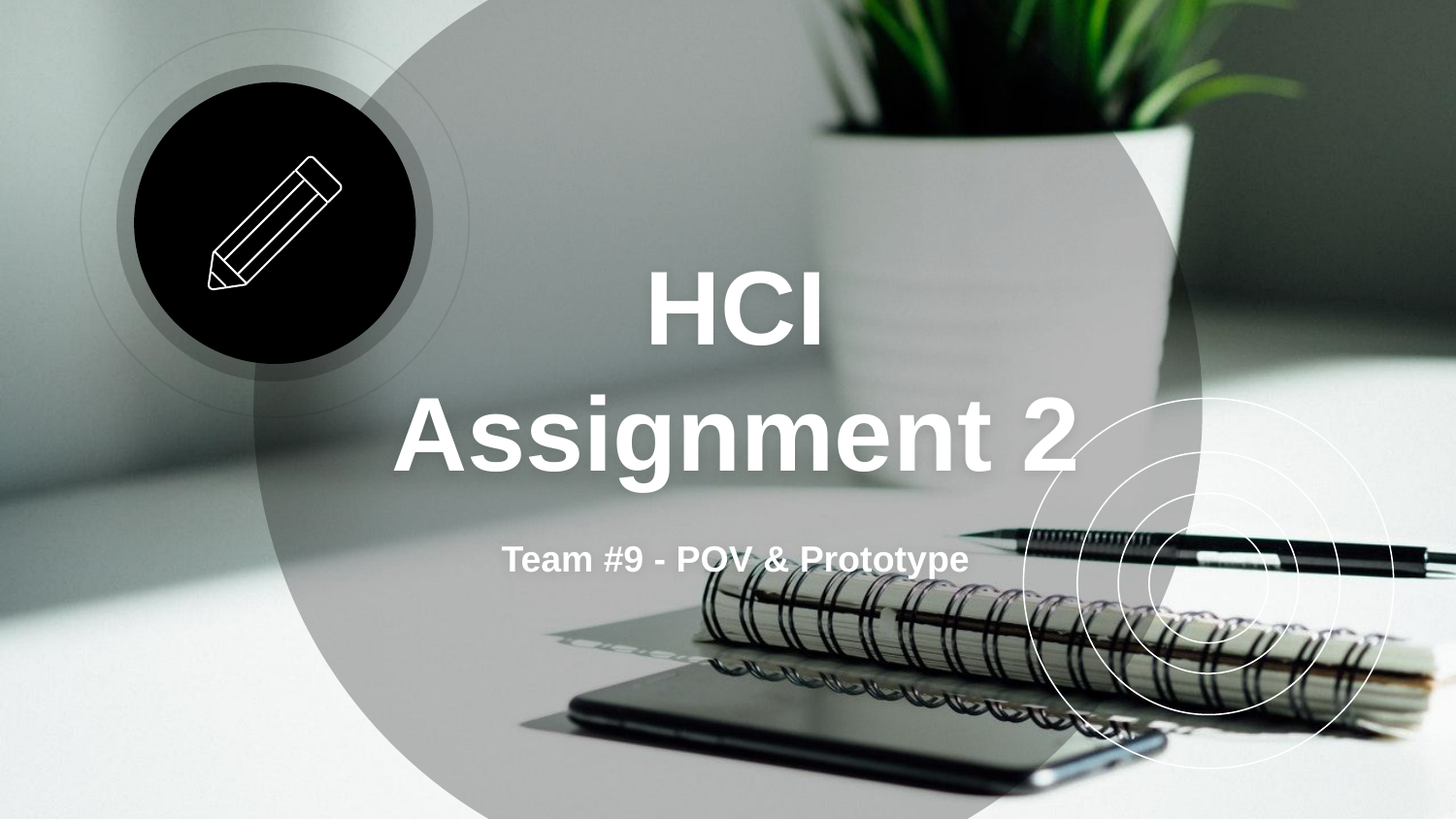

# HCI Assignment 2

Team #9 - POV & Prototype